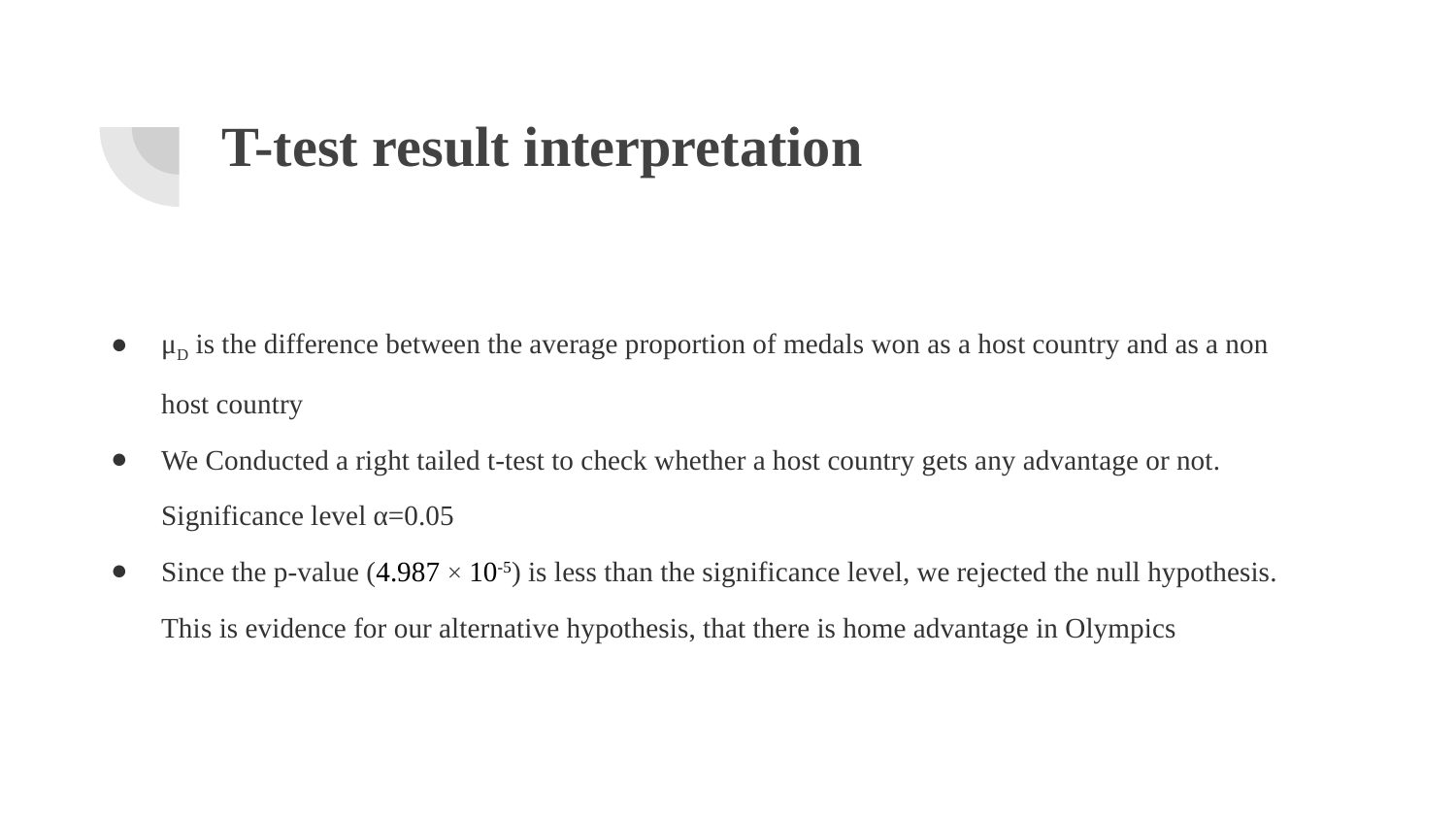

# T-test result interpretation

μD is the difference between the average proportion of medals won as a host country and as a non host country
We Conducted a right tailed t-test to check whether a host country gets any advantage or not. Significance level α=0.05
Since the p-value (4.987 × 10-5) is less than the significance level, we rejected the null hypothesis. This is evidence for our alternative hypothesis, that there is home advantage in Olympics